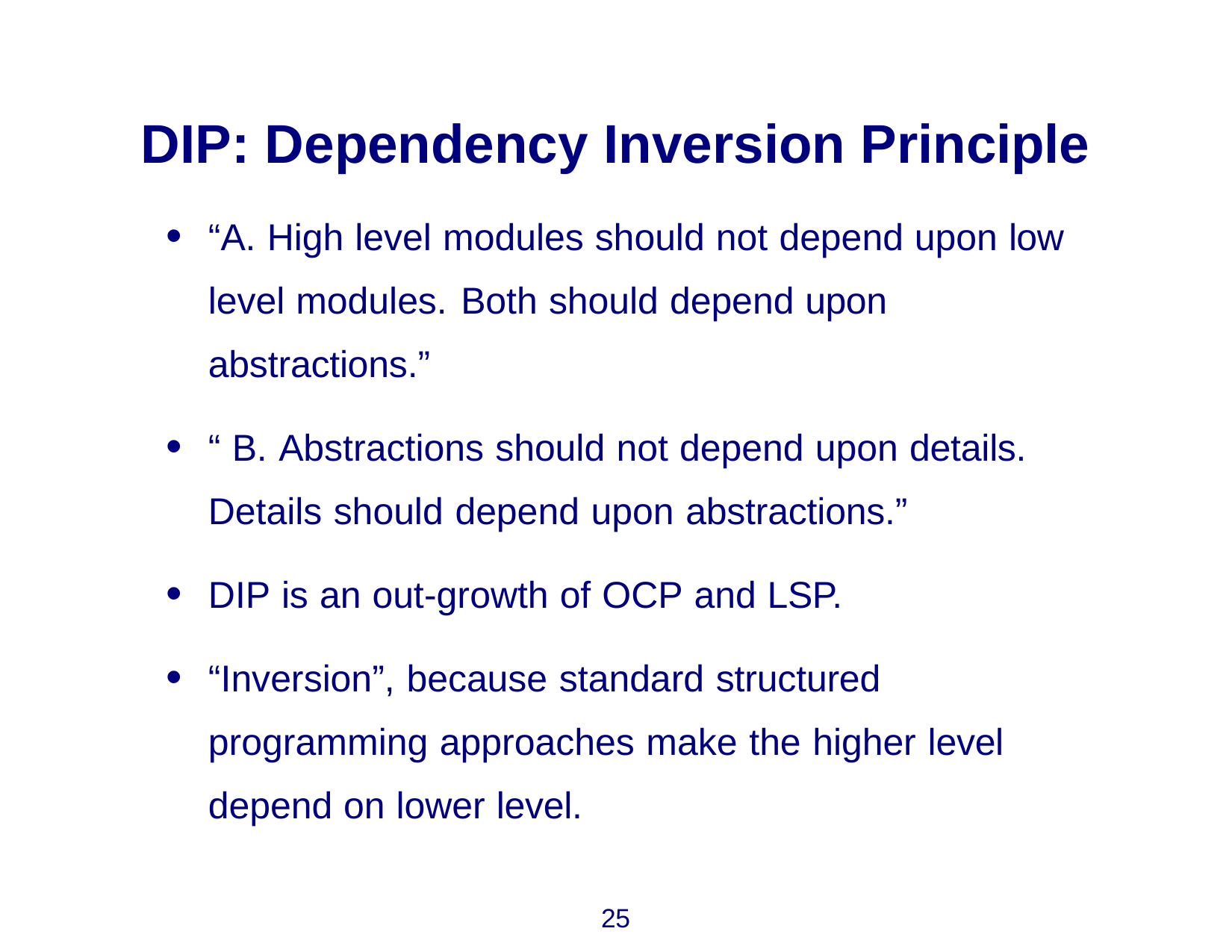

# DIP: Dependency Inversion Principle
“A. High level modules should not depend upon low level modules. Both should depend upon abstractions.”
“ B. Abstractions should not depend upon details. Details should depend upon abstractions.”
DIP is an out-growth of OCP and LSP.
“Inversion”, because standard structured programming approaches make the higher level depend on lower level.
25